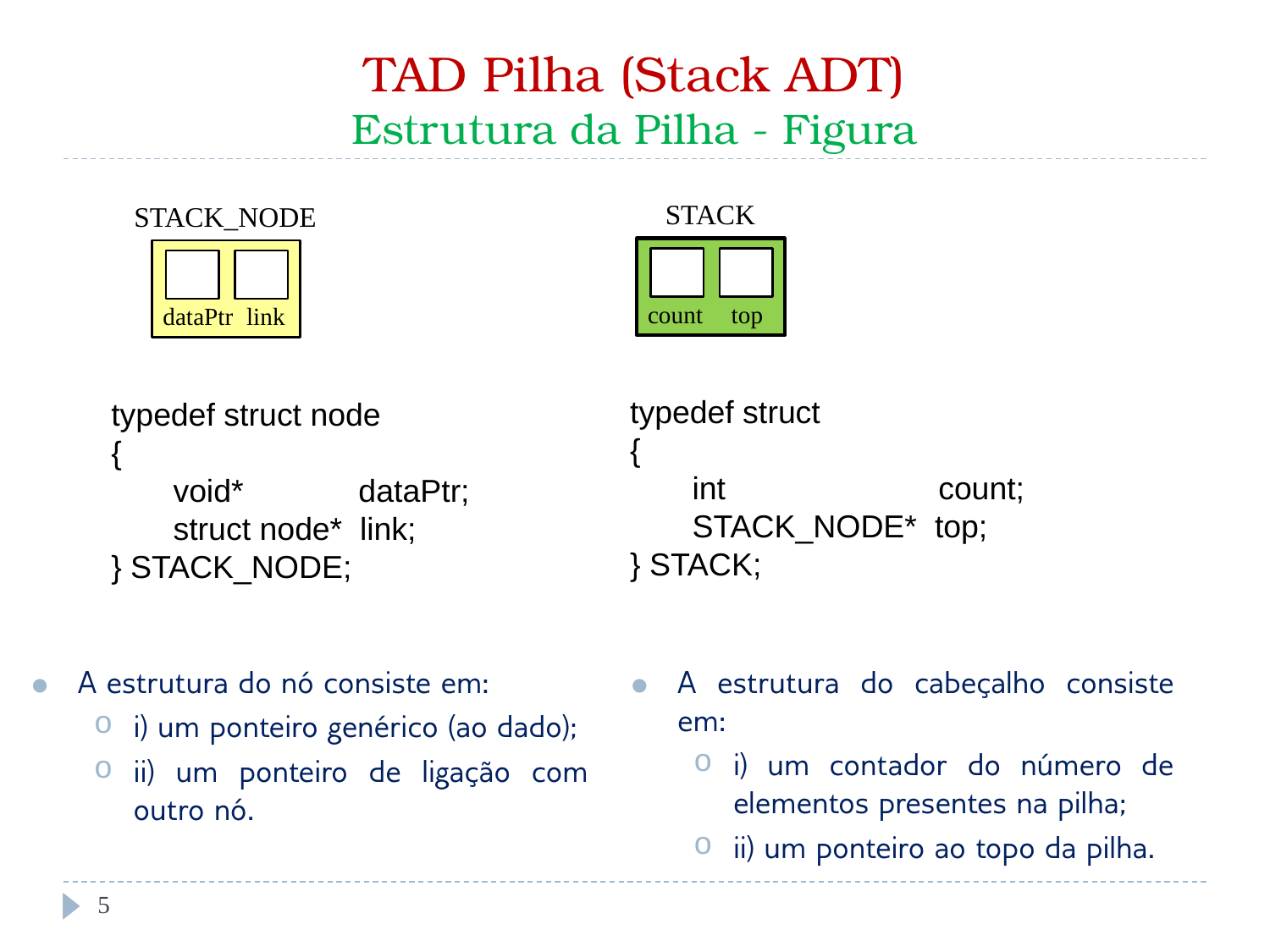

# TAD Pilha (Stack ADT) Estrutura da Pilha - Figura

STACK
STACK_NODE

count
top

dataPtr
link
typedef struct
{
       int                        count;
       STACK_NODE*  top;
} STACK;
typedef struct node
{
       void*             dataPtr;
       struct node*  link;
} STACK_NODE;
A estrutura do cabeçalho consiste em:
i) um contador do número de elementos presentes na pilha;
ii) um ponteiro ao topo da pilha.
A estrutura do nó consiste em:
i) um ponteiro genérico (ao dado);
ii) um ponteiro de ligação com outro nó.
5